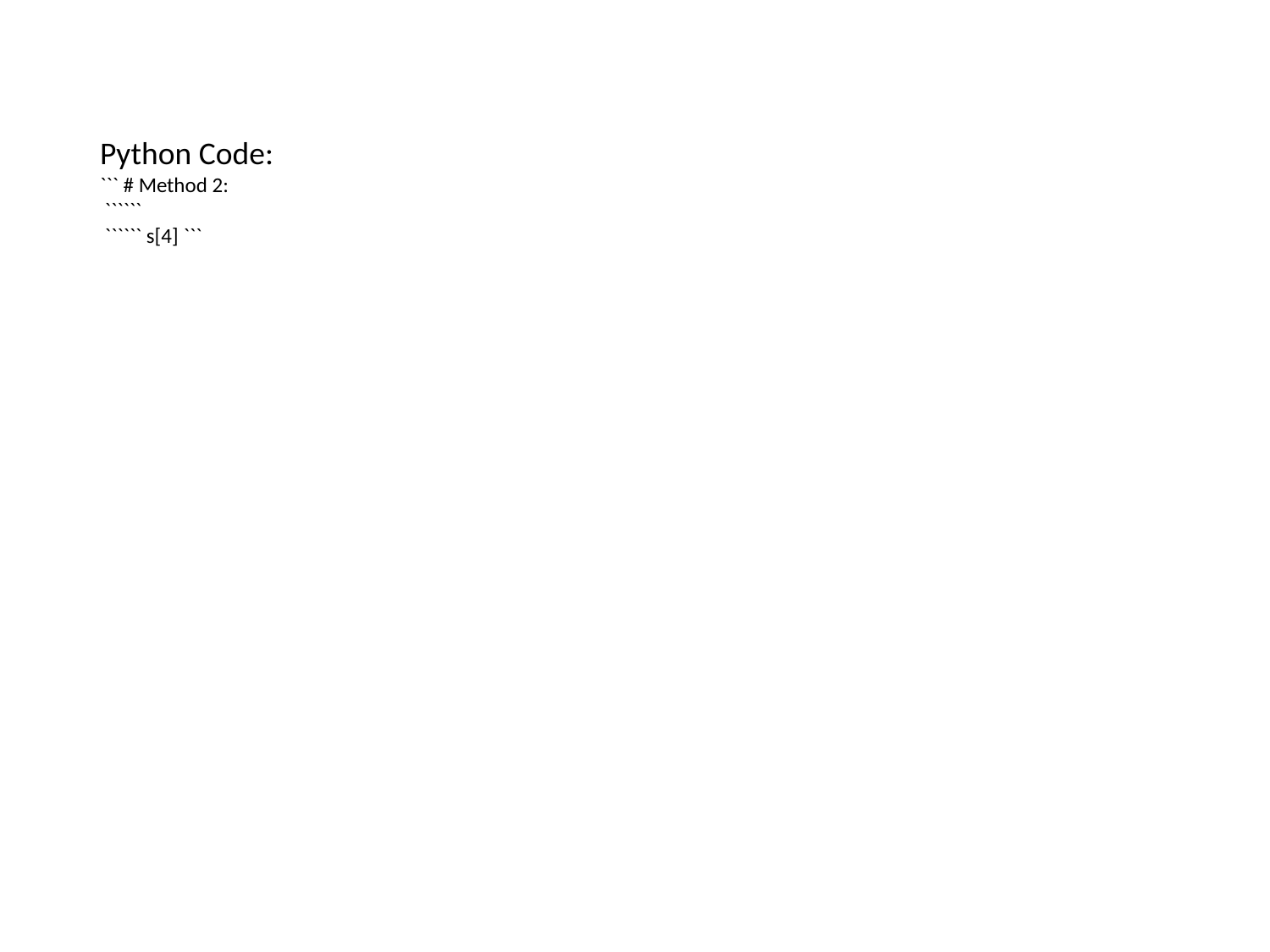

Python Code:
``` # Method 2:
 ``````
 `````` s[4] ```